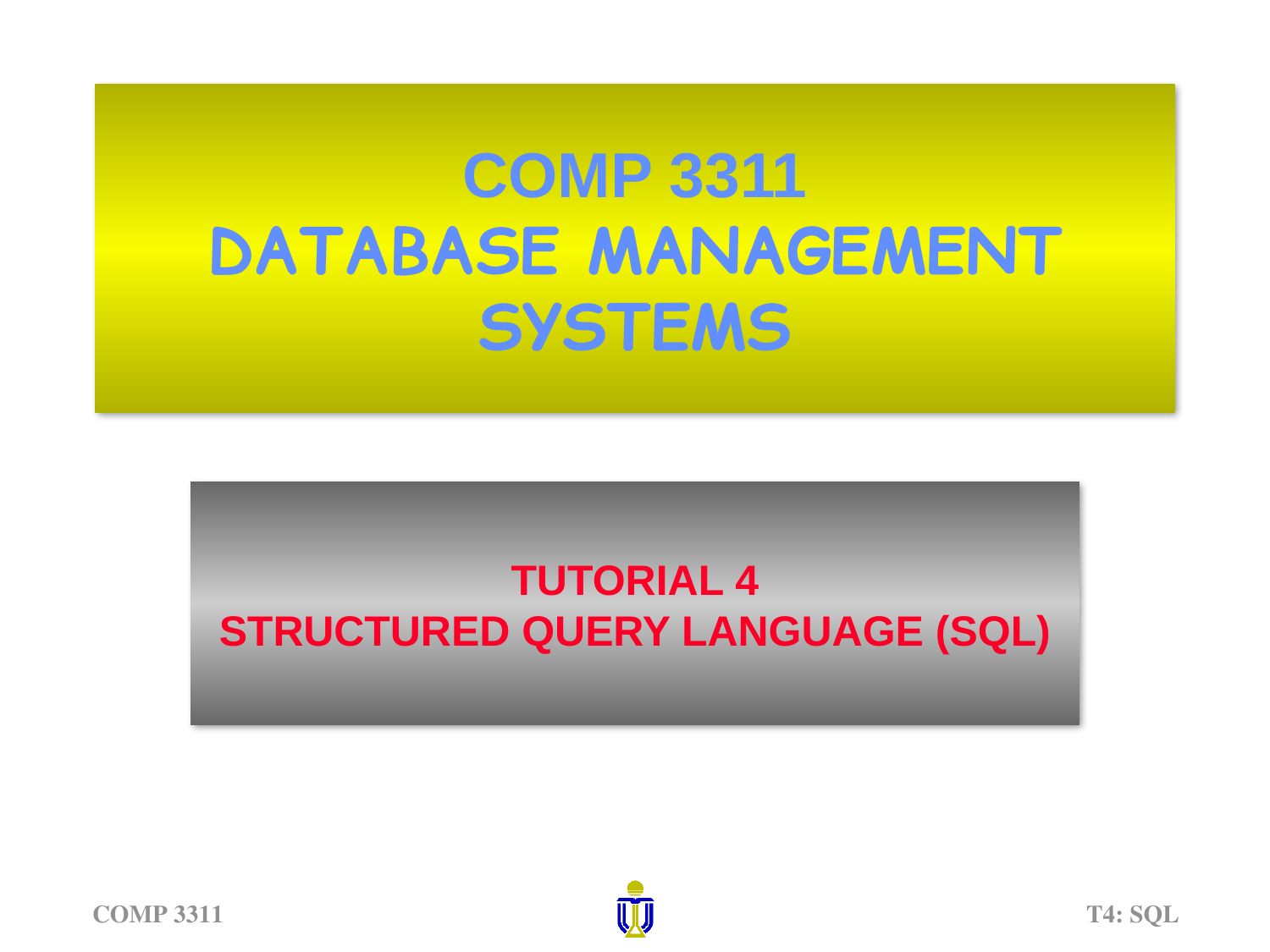

COMP 3311
DATABASE MANAGEMENT SYSTEMS
TUTORIAL 4
STRUCTURED QUERY LANGUAGE (SQL)